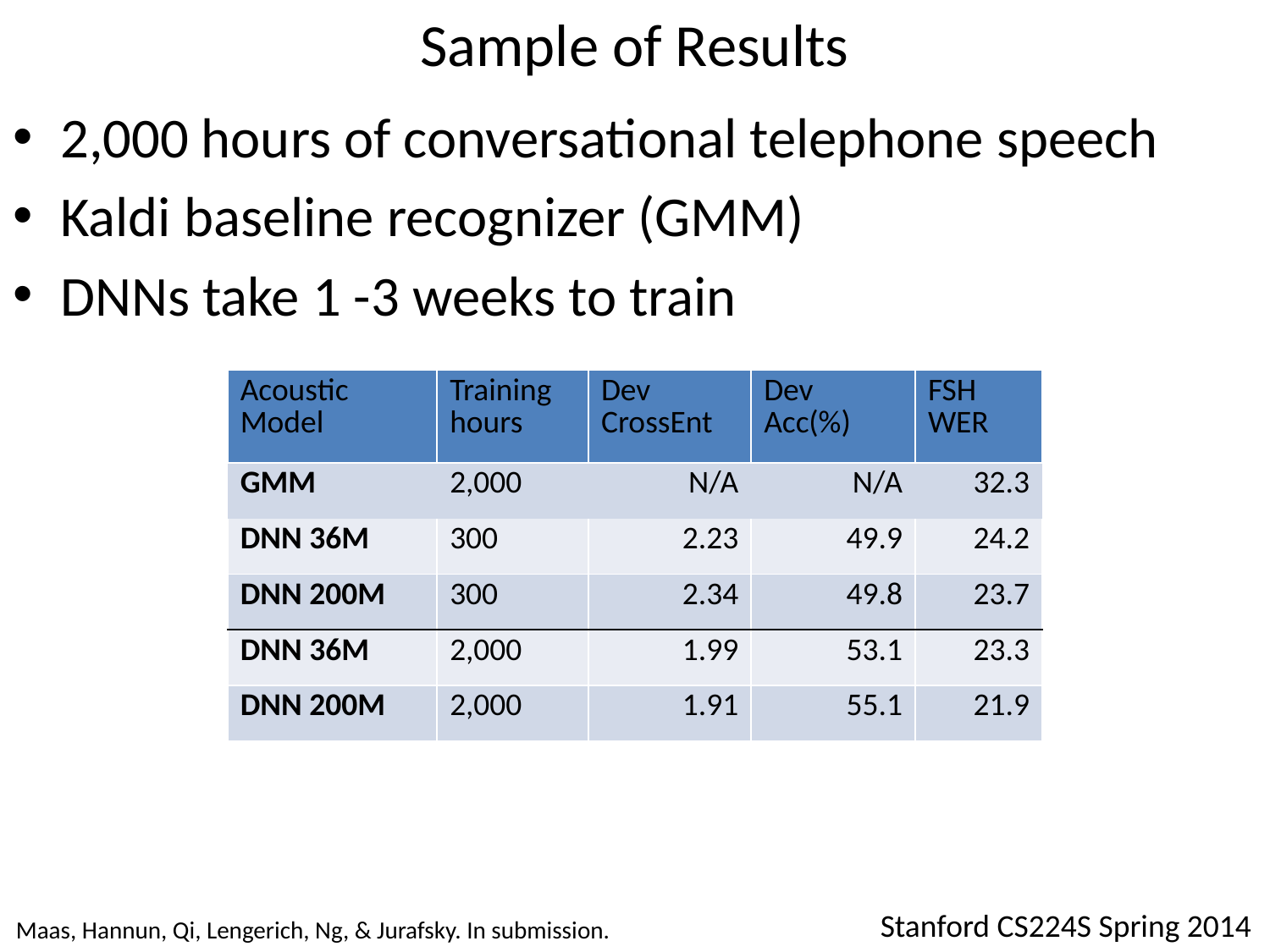

# Sample of Results
2,000 hours of conversational telephone speech
Kaldi baseline recognizer (GMM)
DNNs take 1 -3 weeks to train
| Acoustic Model | Training hours | Dev CrossEnt | Dev Acc(%) | FSH WER |
| --- | --- | --- | --- | --- |
| GMM | 2,000 | N/A | N/A | 32.3 |
| DNN 36M | 300 | 2.23 | 49.9 | 24.2 |
| DNN 200M | 300 | 2.34 | 49.8 | 23.7 |
| DNN 36M | 2,000 | 1.99 | 53.1 | 23.3 |
| DNN 200M | 2,000 | 1.91 | 55.1 | 21.9 |
Maas, Hannun, Qi, Lengerich, Ng, & Jurafsky. In submission.